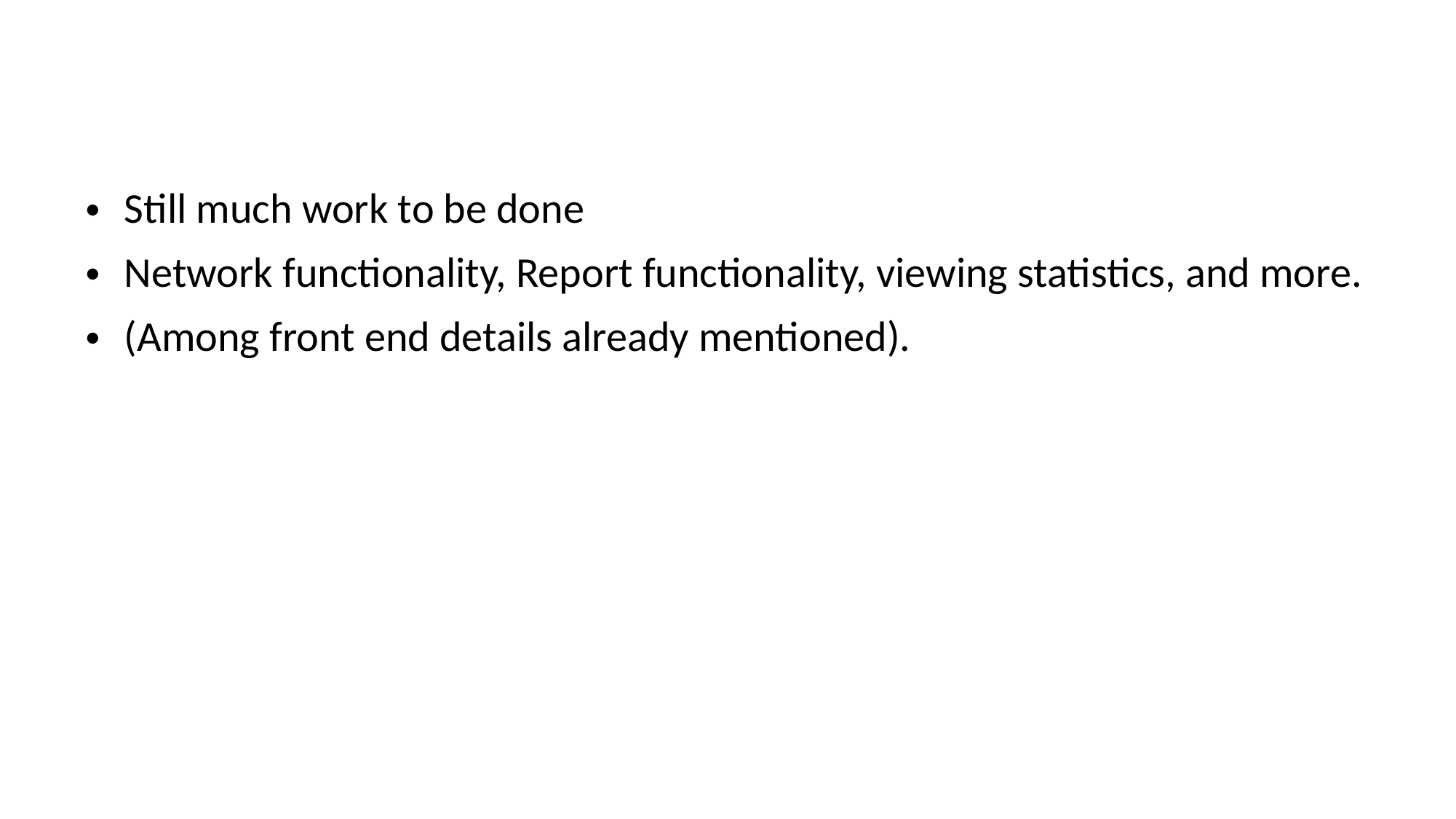

Still much work to be done
Network functionality, Report functionality, viewing statistics, and more.
(Among front end details already mentioned).